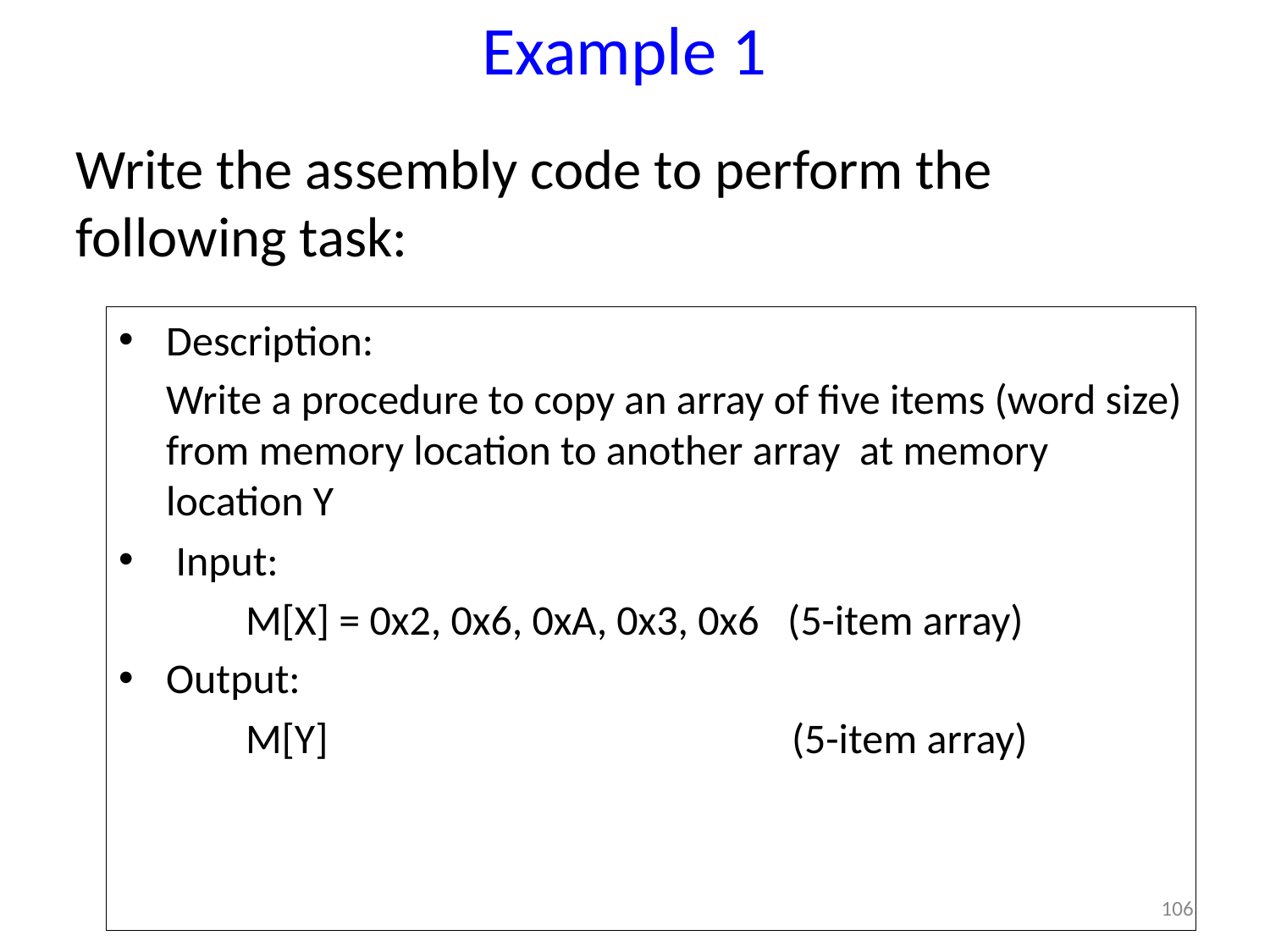

# Example 1
Write the assembly code to perform the following task:
Description:
	Write a procedure to copy an array of five items (word size) from memory location to another array  at memory location Y
 Input:
	M[X] = 0x2, 0x6, 0xA, 0x3, 0x6   (5-item array)
Output:
	M[Y]				    (5-item array)
106